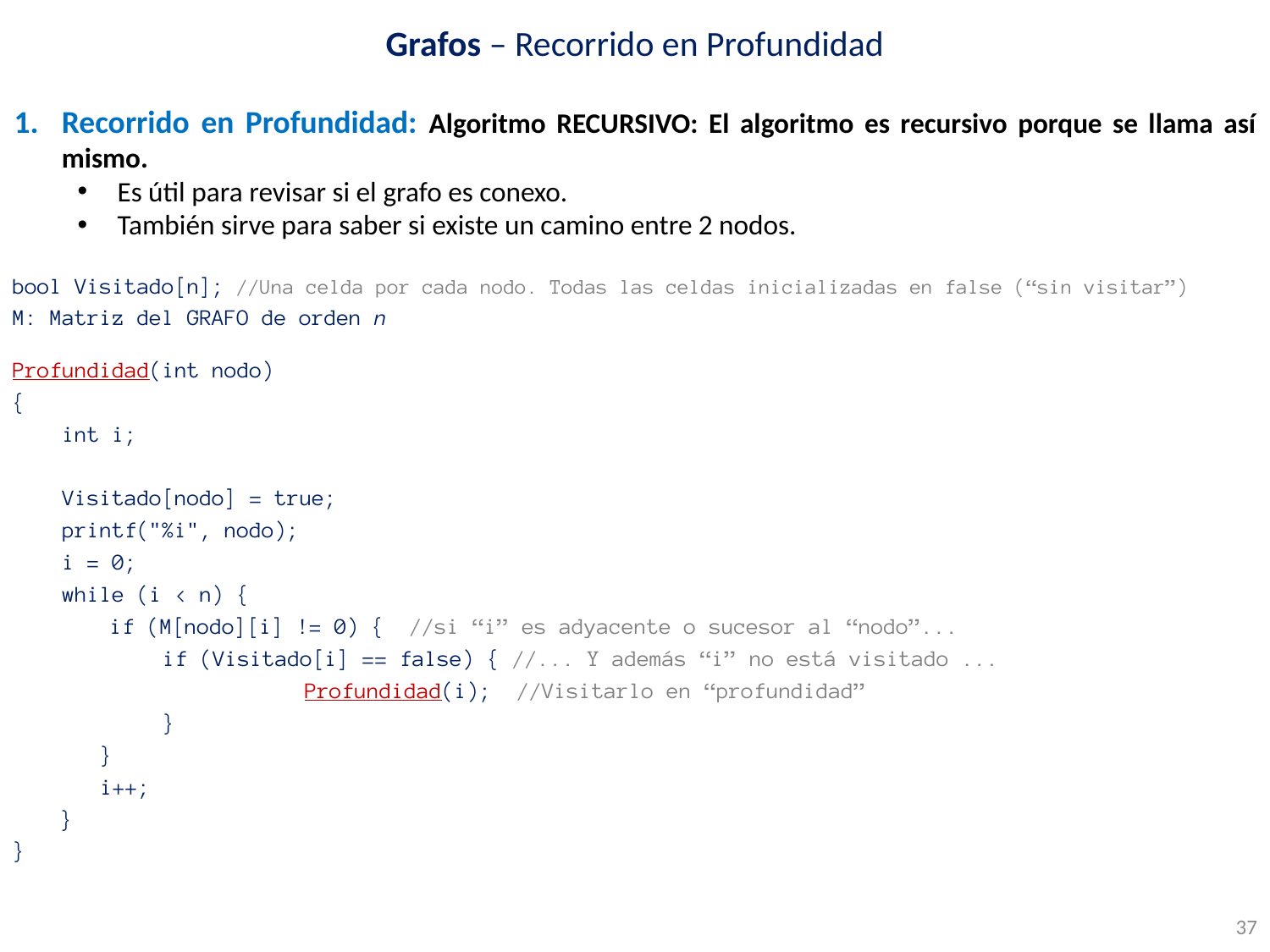

# Grafos – Recorrido en Profundidad
Recorrido en Profundidad: Algoritmo RECURSIVO: El algoritmo es recursivo porque se llama así mismo.
Es útil para revisar si el grafo es conexo.
También sirve para saber si existe un camino entre 2 nodos.
bool Visitado[n]; //Una celda por cada nodo. Todas las celdas inicializadas en false (“sin visitar”)
M: Matriz del GRAFO de orden n

Profundidad(int nodo)
{
    int i;

    Visitado[nodo] = true;
    printf("%i", nodo);
    i = 0;
    while (i < n) {
	    if (M[nodo][i] != 0) {  //si “i” es adyacente o sucesor al “nodo”...
	         if (Visitado[i] == false) { //... Y además “i” no está visitado ...
			Profundidad(i);  //Visitarlo en “profundidad”
            }
       }
	    i++;
	}
}
37